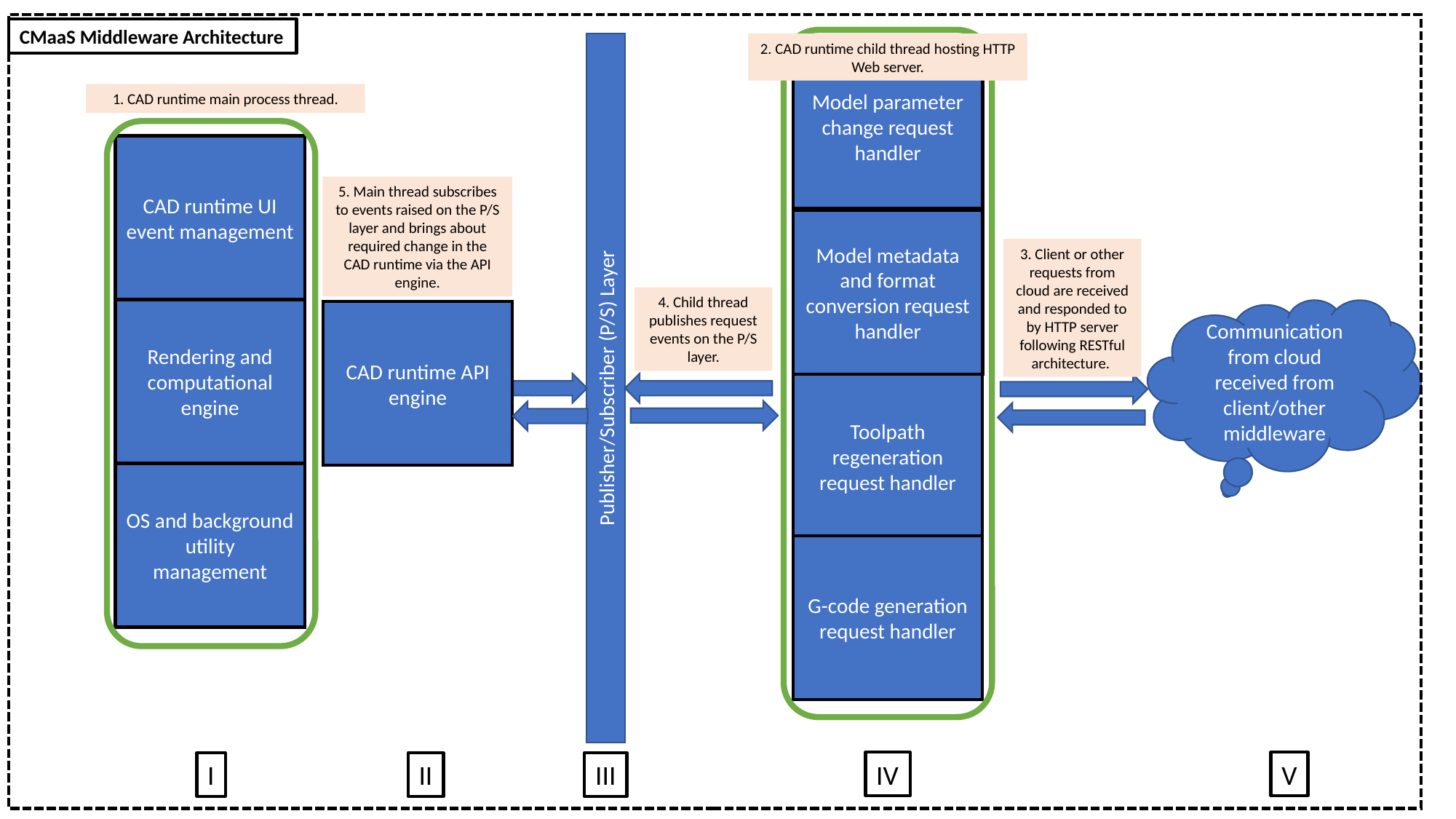

CMaaS Middleware Architecture

2. CAD runtime child thread hosting HTTP Web server.
Publisher/Subscriber (P/S) Layer
Model parameter change request handler
1. CAD runtime main process thread.

CAD runtime UI event management
5. Main thread subscribes to events raised on the P/S layer and brings about required change in the CAD runtime via the API engine.
Model metadata and format conversion request handler
3. Client or other requests from cloud are received and responded to by HTTP server following RESTful
architecture.
4. Child thread publishes request events on the P/S layer.
Rendering and computational engine
Communication from cloud received from client/other middleware
CAD runtime API engine

Toolpath regeneration request handler

OS and background utility management
G-code generation request handler
IV
V
I
II
III